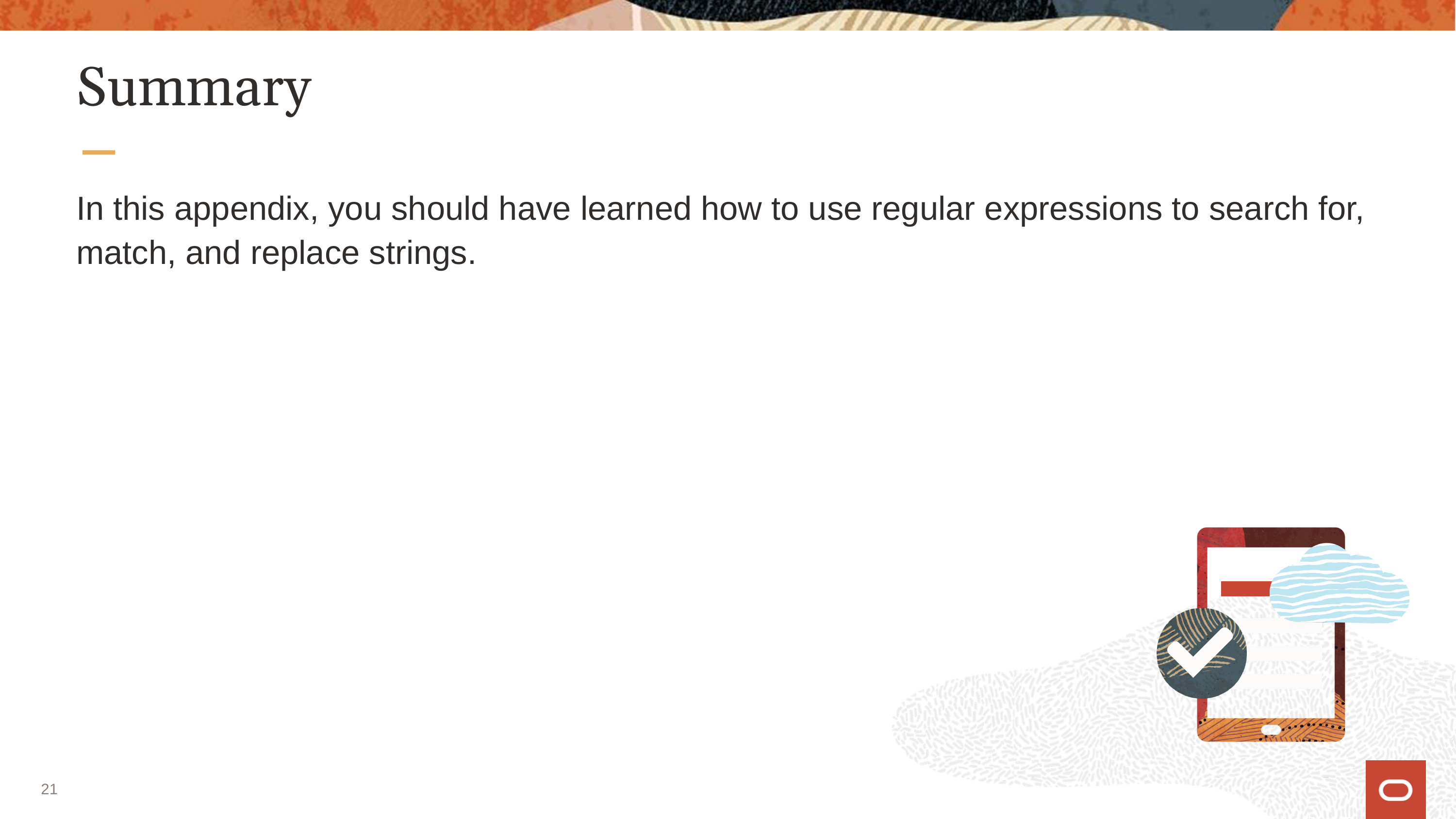

# Summary
In this appendix, you should have learned how to use regular expressions to search for, match, and replace strings.